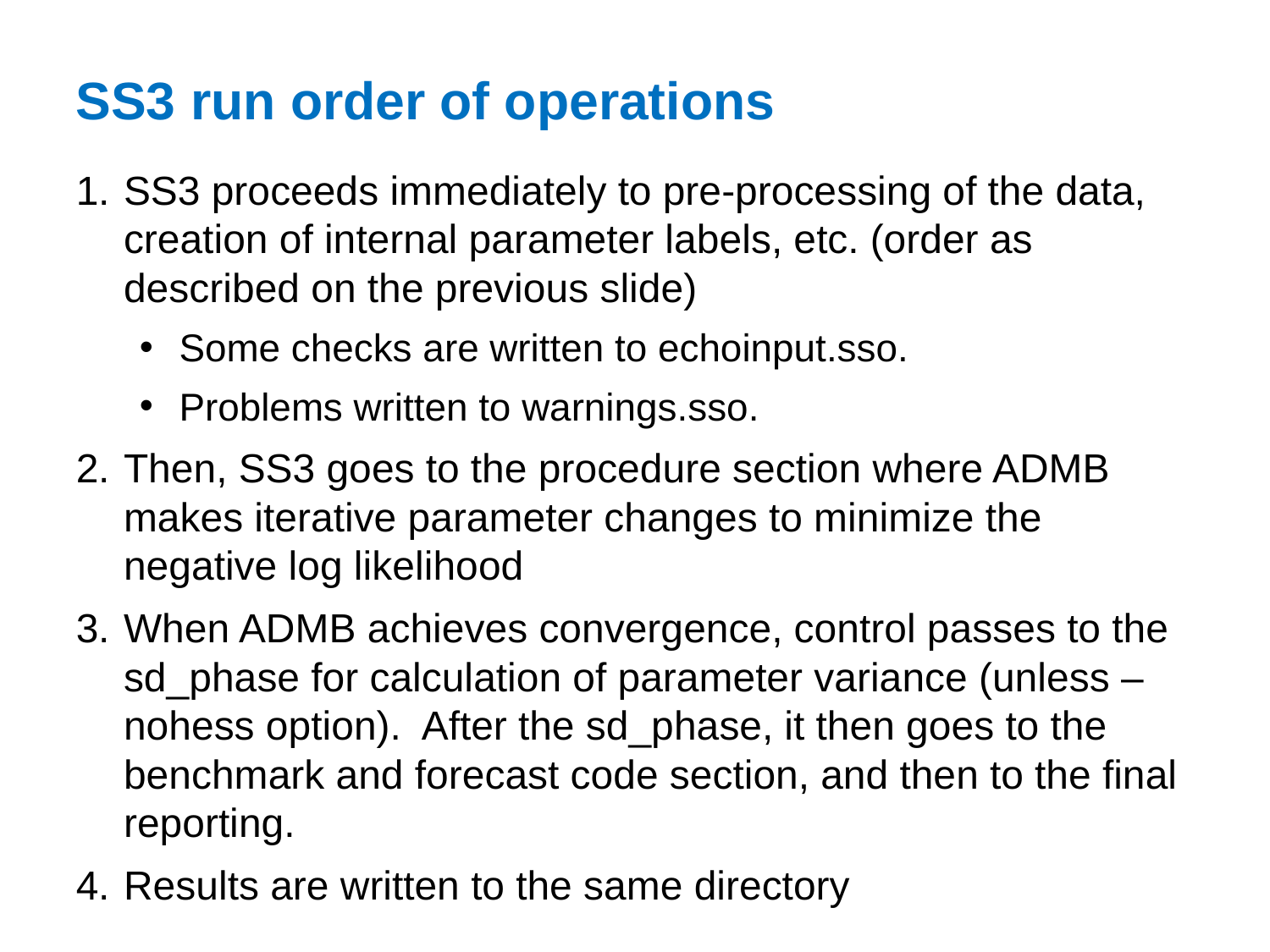

# SS3 run order of operations
SS3 proceeds immediately to pre-processing of the data, creation of internal parameter labels, etc. (order as described on the previous slide)
Some checks are written to echoinput.sso.
Problems written to warnings.sso.
Then, SS3 goes to the procedure section where ADMB makes iterative parameter changes to minimize the negative log likelihood
When ADMB achieves convergence, control passes to the sd_phase for calculation of parameter variance (unless –nohess option).  After the sd_phase, it then goes to the benchmark and forecast code section, and then to the final reporting.
Results are written to the same directory